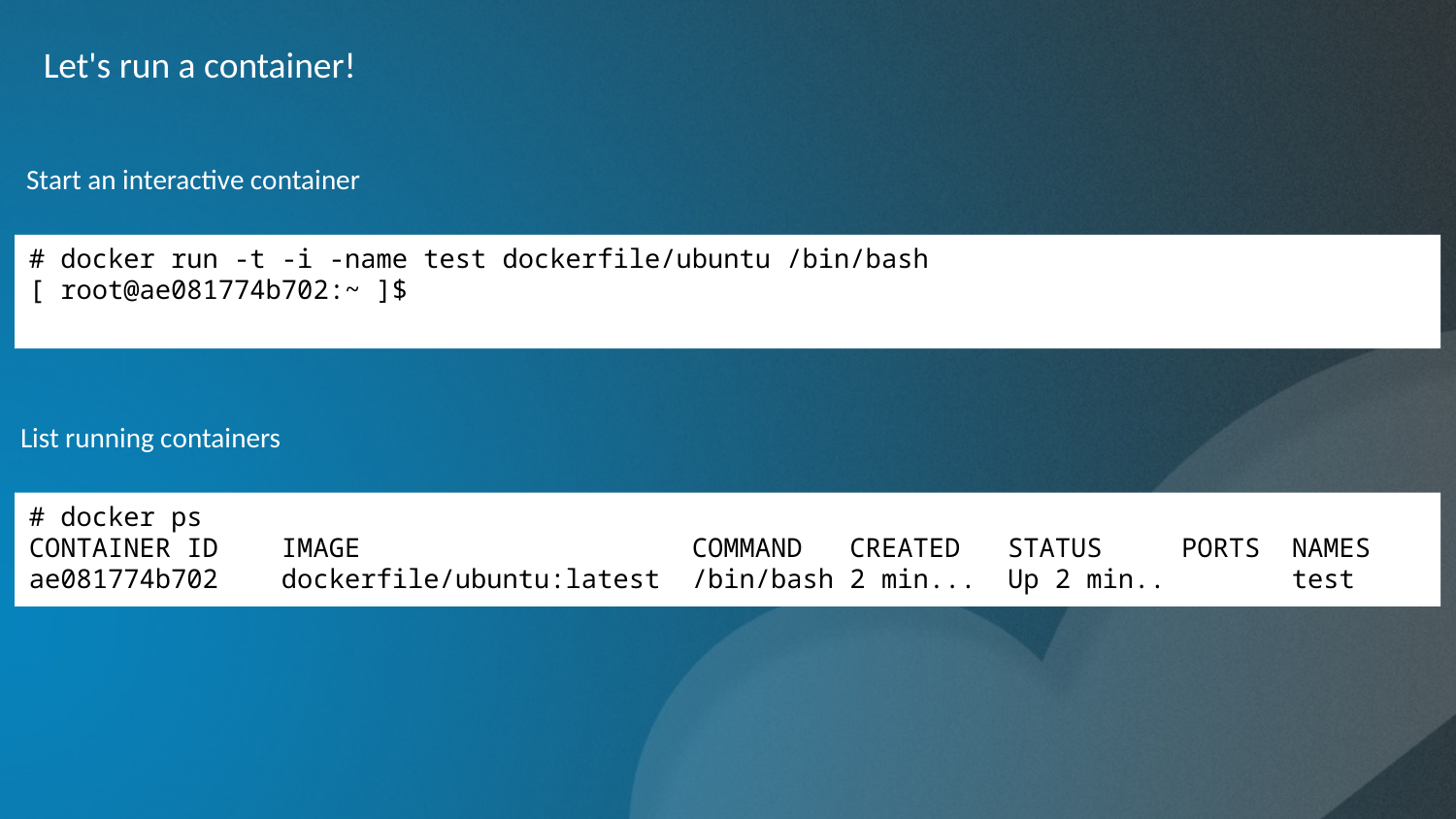

Let's run a container!
Start an interactive container
# docker run -t -i -name test dockerfile/ubuntu /bin/bash
[ root@ae081774b702:~ ]$

List running containers
# docker ps
CONTAINER ID    IMAGE                     COMMAND   CREATED   STATUS     PORTS  NAMES
ae081774b702    dockerfile/ubuntu:latest  /bin/bash 2 min...  Up 2 min..        test